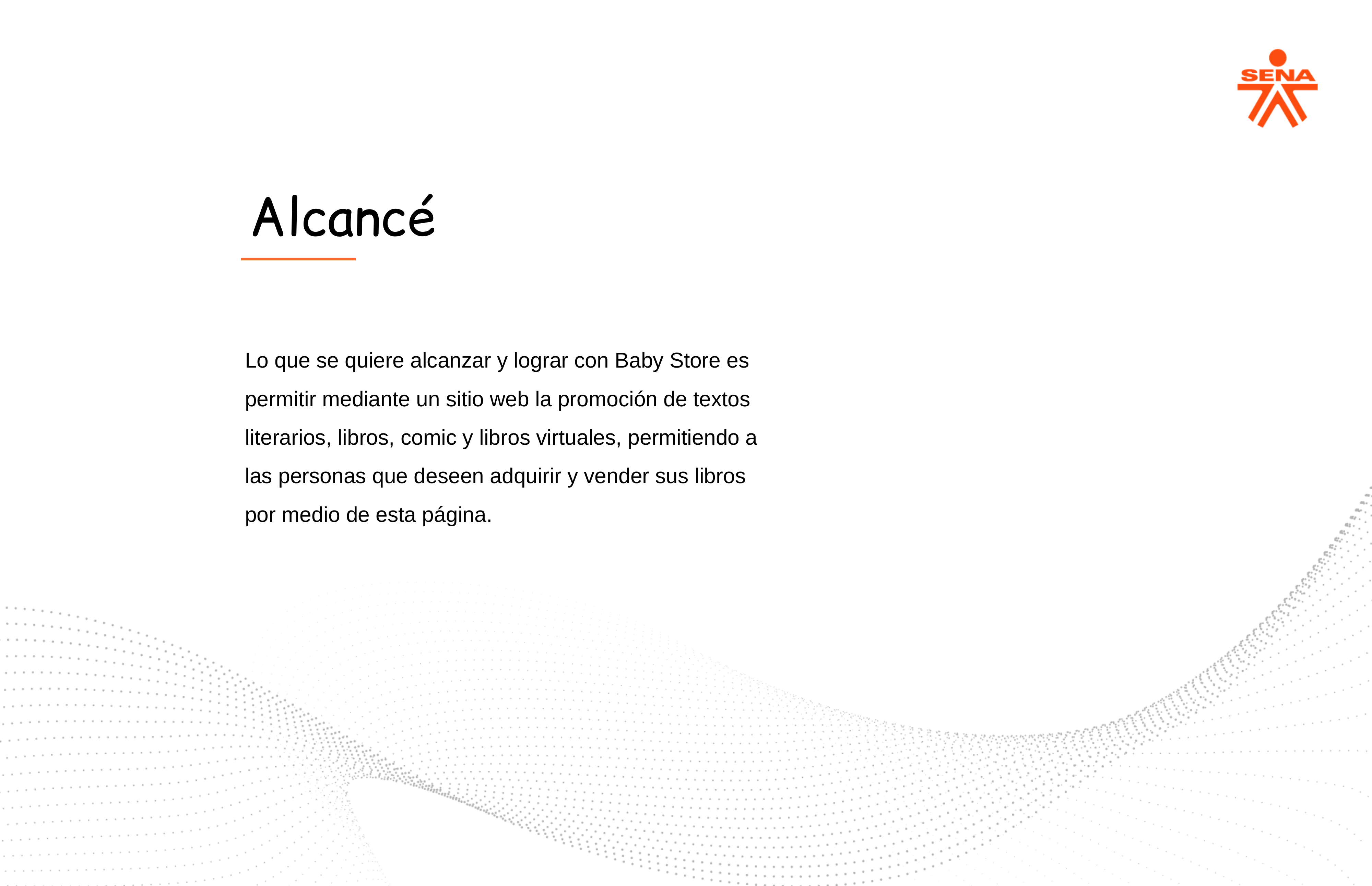

Alcancé

Lo que se quiere alcanzar y lograr con Baby Store es permitir mediante un sitio web la promoción de textos literarios, libros, comic y libros virtuales, permitiendo a las personas que deseen adquirir y vender sus libros por medio de esta página.